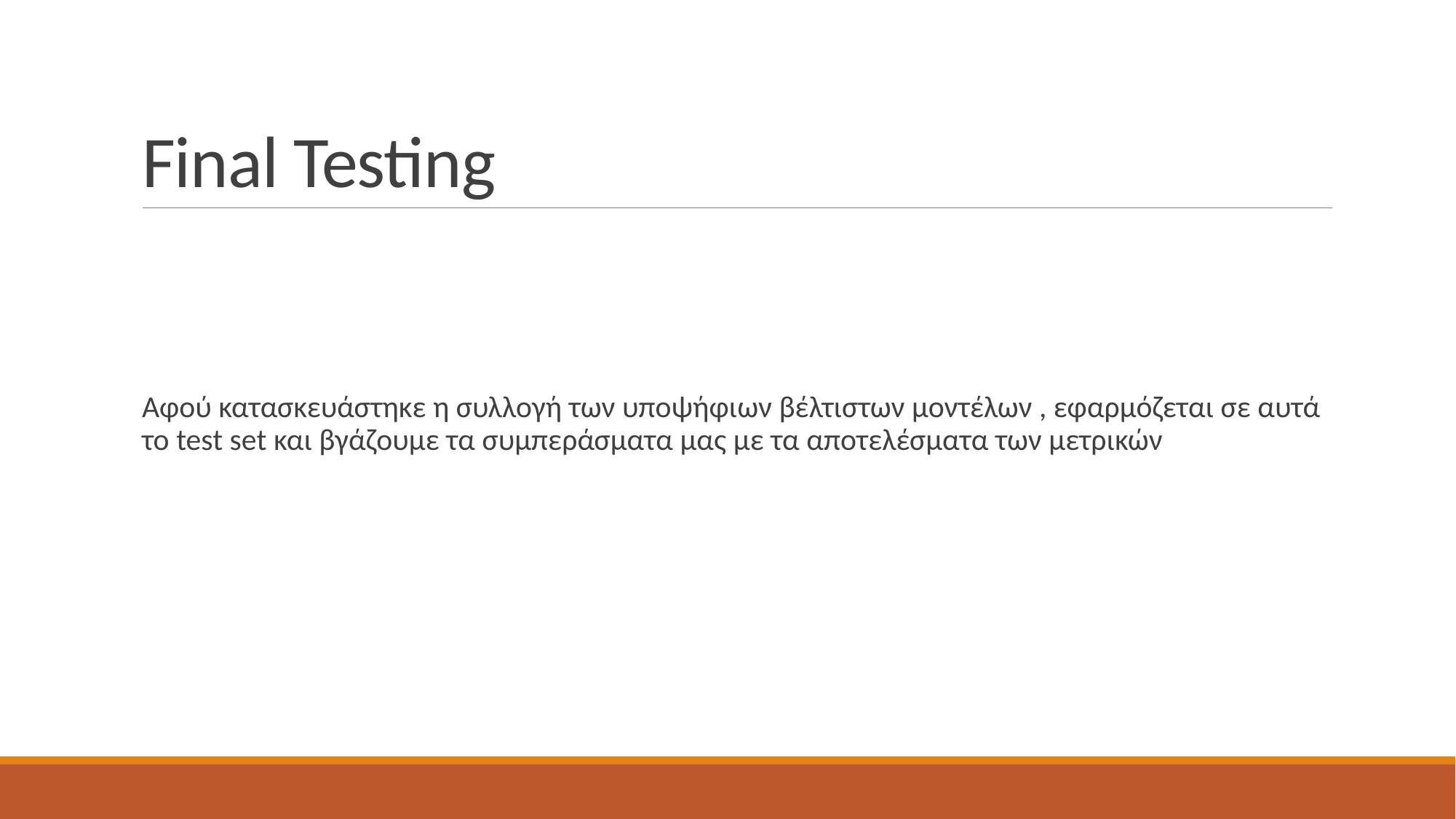

# Final Testing

Αφού κατασκευάστηκε η συλλογή των υποψήφιων βέλτιστων μοντέλων , εφαρμόζεται σε αυτά το test set και βγάζουμε τα συμπεράσματα μας με τα αποτελέσματα των μετρικών